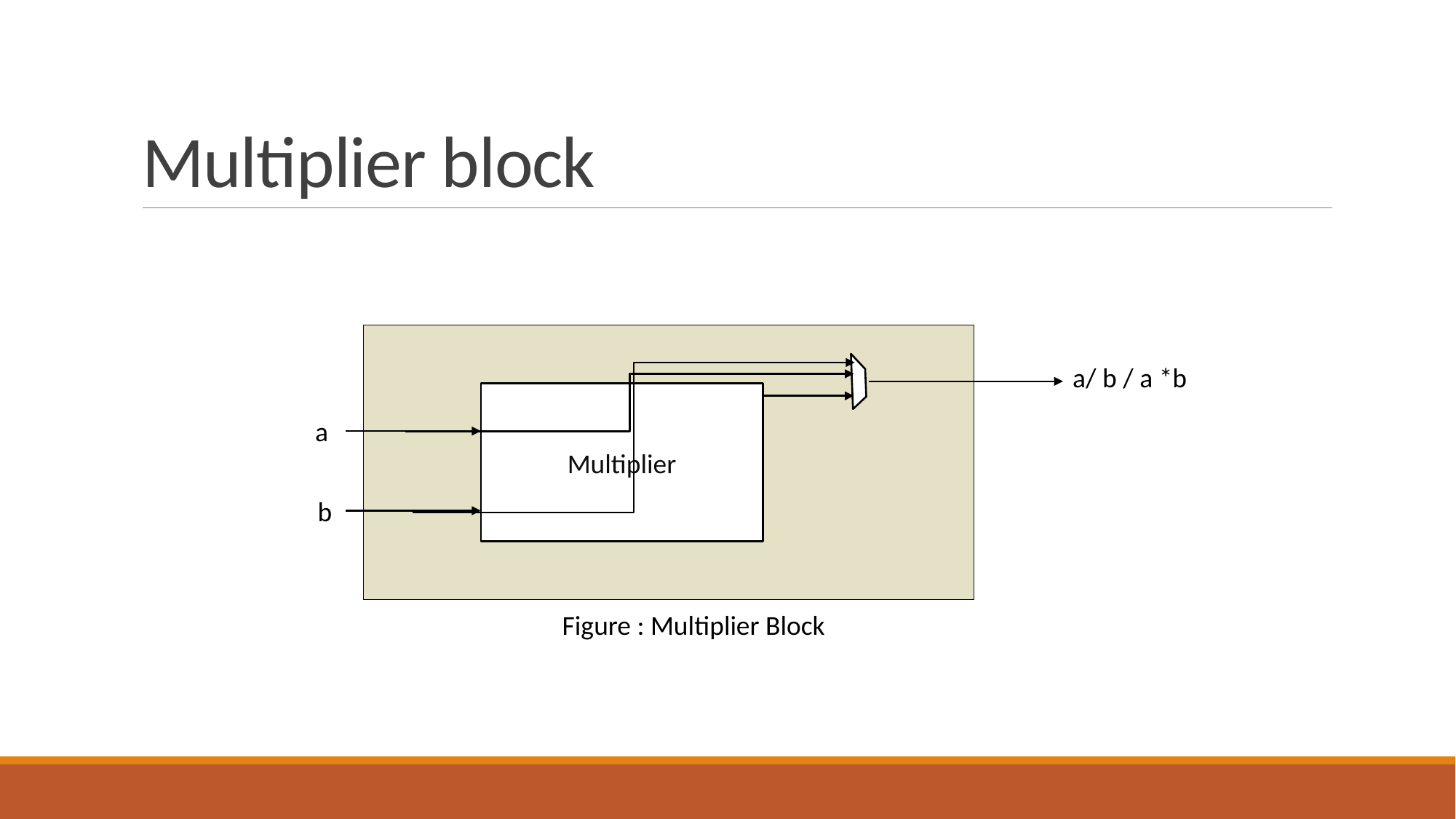

# Multiplier block

a/ b / a *b

Multiplier
a
b
Figure : Multiplier Block